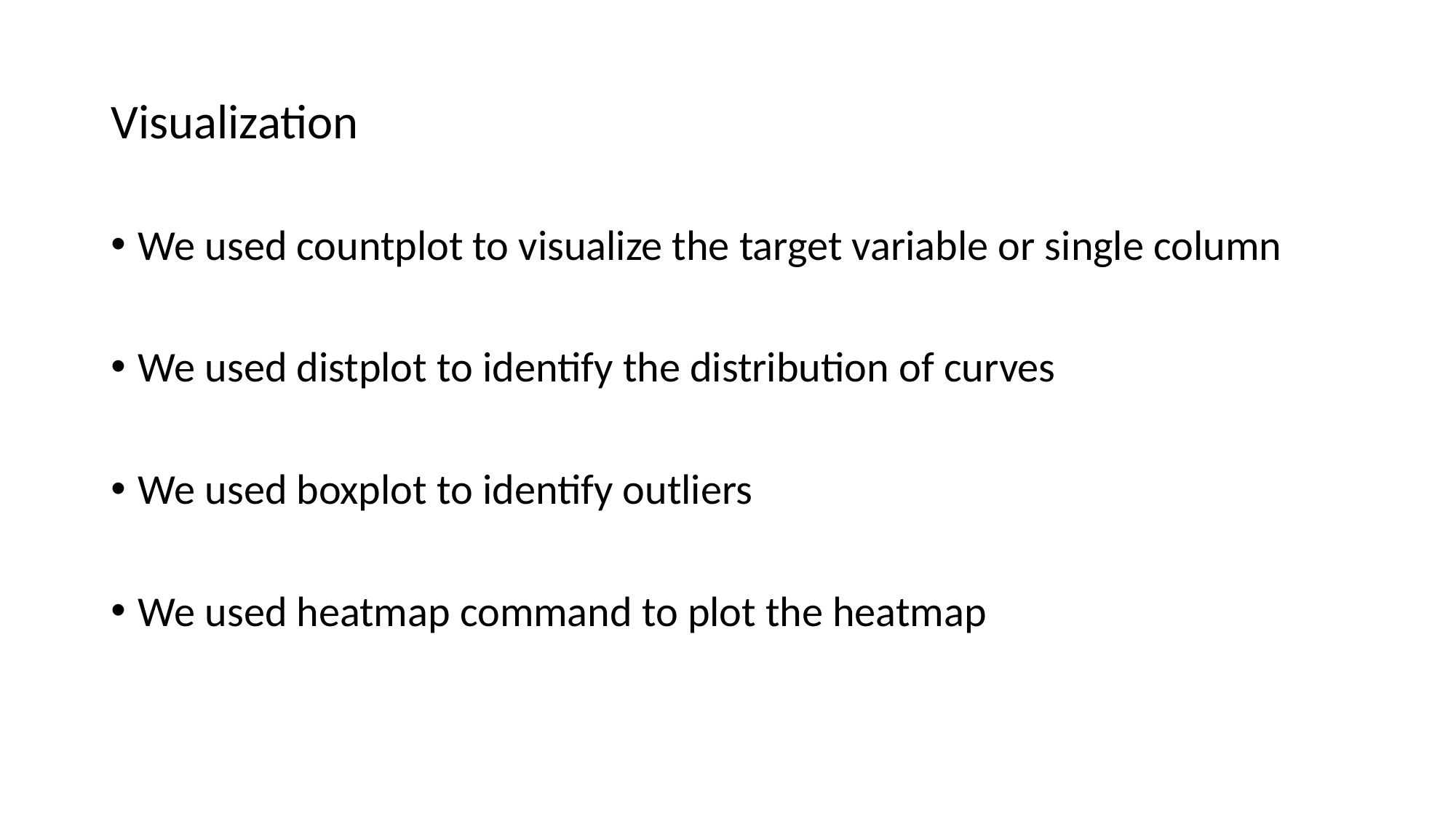

# Visualization
We used countplot to visualize the target variable or single column

We used distplot to identify the distribution of curves

We used boxplot to identify outliers

We used heatmap command to plot the heatmap